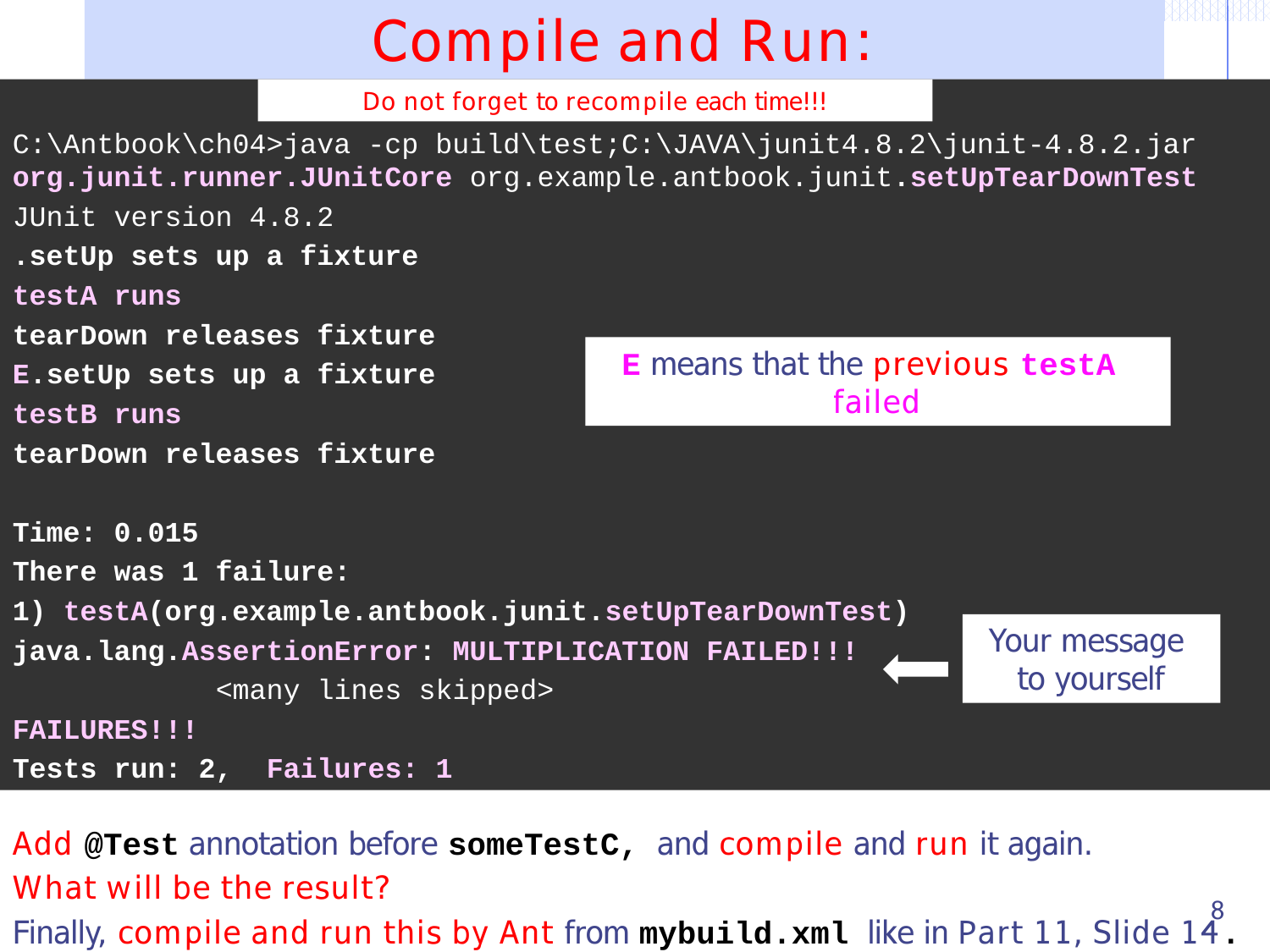

# Compile and Run:

C:\Antbook\ch04>java -cp build\test;C:\JAVA\junit4.8.2\junit-4.8.2.jar org.junit.runner.JUnitCore org.example.antbook.junit.setUpTearDownTest
JUnit version 4.8.2
.setUp sets up a fixture
testA runs
tearDown releases fixture
E.setUp sets up a fixture
testB runs
tearDown releases fixture

Time: 0.015
There was 1 failure:
1) testA(org.example.antbook.junit.setUpTearDownTest)
java.lang.AssertionError: MULTIPLICATION FAILED!!!
            <many lines skipped>
FAILURES!!!
Tests run: 2,  Failures: 1
Do not forget to recompile each time!!!
E means that the previous testA
failed
Your message
to yourself

Add @Test annotation before someTestC, and compile and run it again.
What will be the result?
Finally, compile and run this by Ant from mybuild.xml like in Part 11, Slide 14.
8